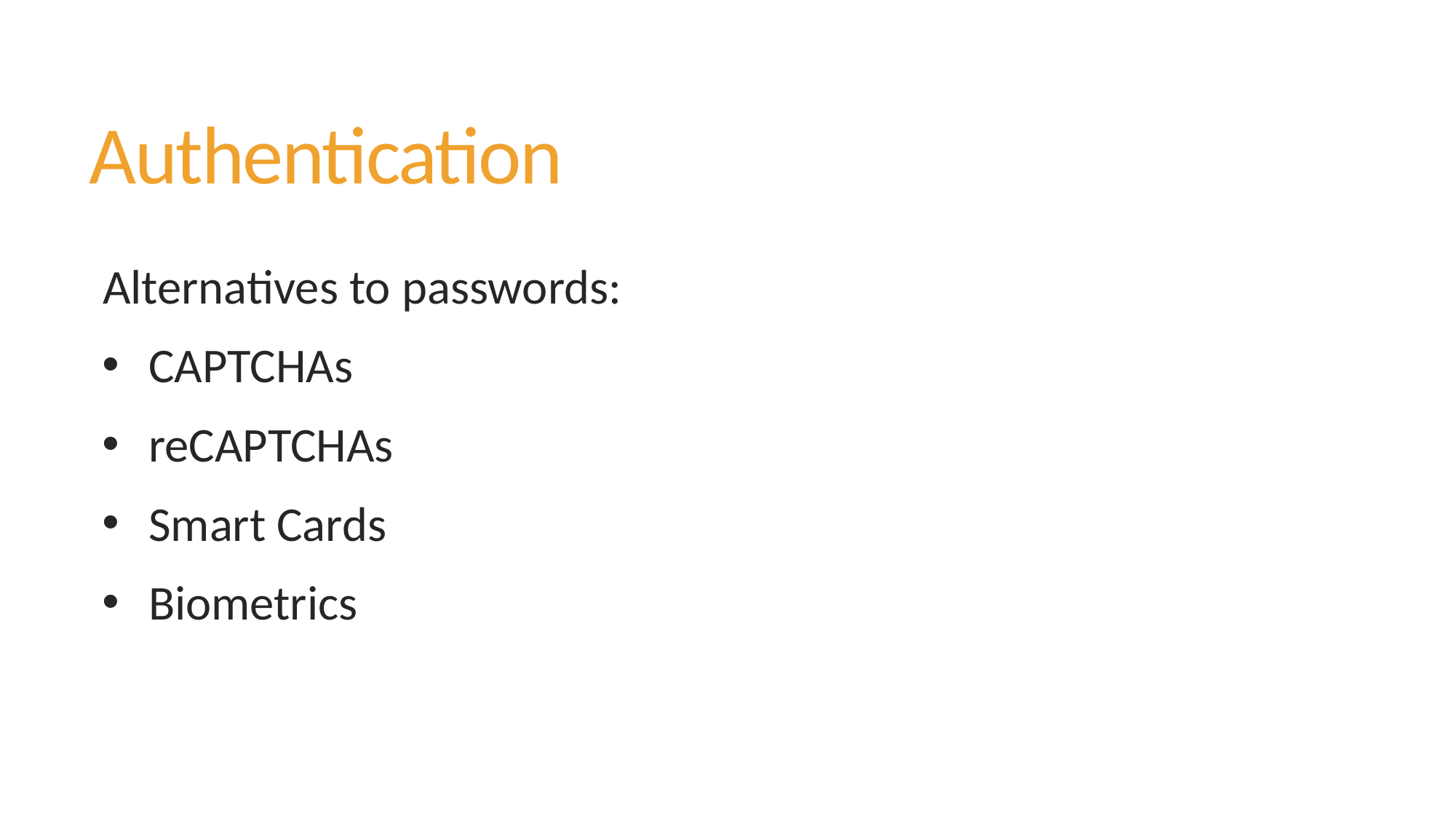

# Authentication
Alternatives to passwords:
CAPTCHAs
reCAPTCHAs
Smart Cards
Biometrics